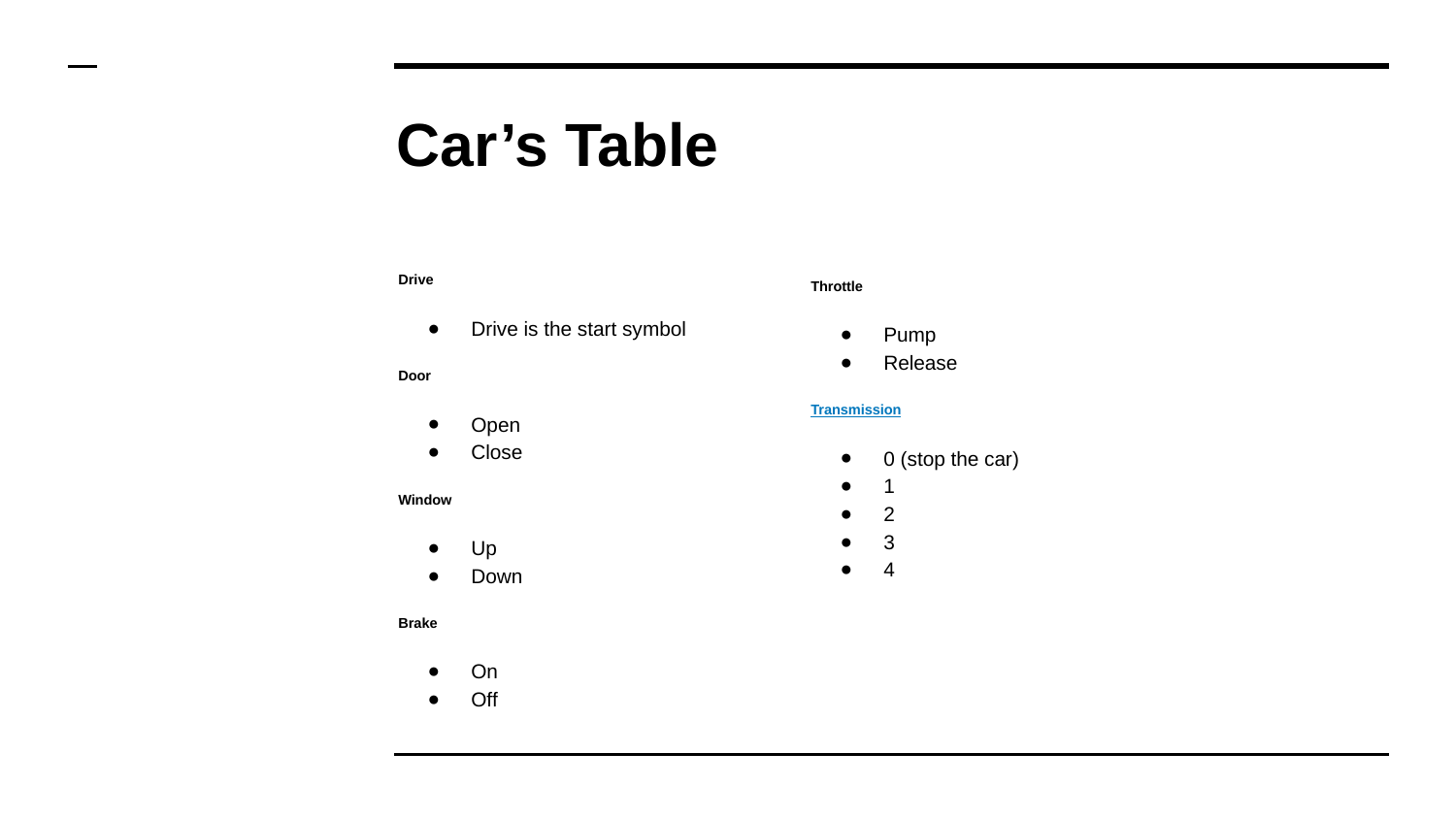

# Car’s Table
Drive
Drive is the start symbol
Door
Open
Close
Window
Up
Down
Brake
On
Off

Throttle
Pump
Release
Transmission
0 (stop the car)
1
2
3
4